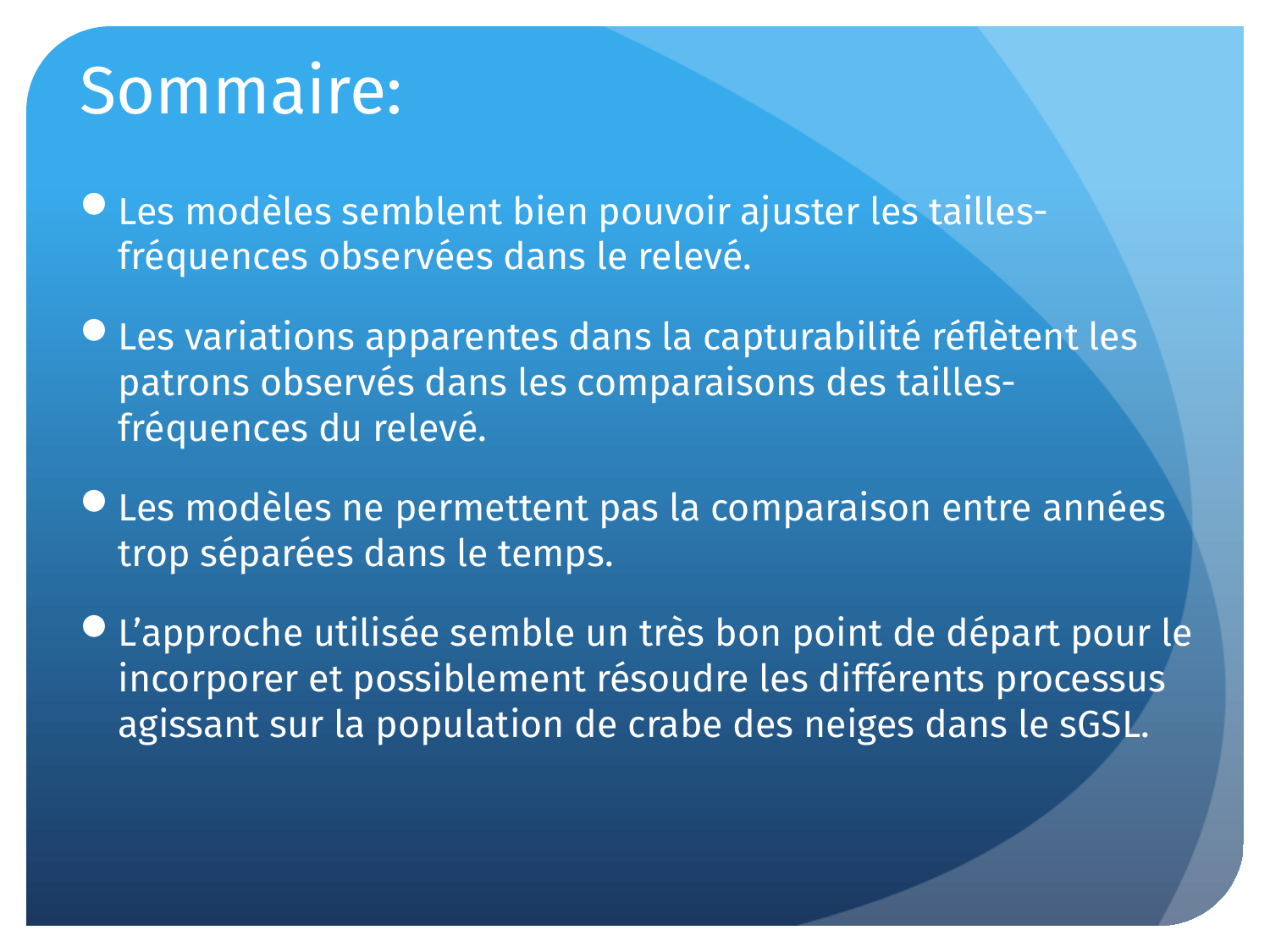

# Sommaire:
Les modèles semblent bien pouvoir ajuster les tailles-fréquences observées dans le relevé.
Les variations apparentes dans la capturabilité réflètent les patrons observés dans les comparaisons des tailles-fréquences du relevé.
Les modèles ne permettent pas la comparaison entre années trop séparées dans le temps.
L’approche utilisée semble un très bon point de départ pour le incorporer et possiblement résoudre les différents processus agissant sur la population de crabe des neiges dans le sGSL.